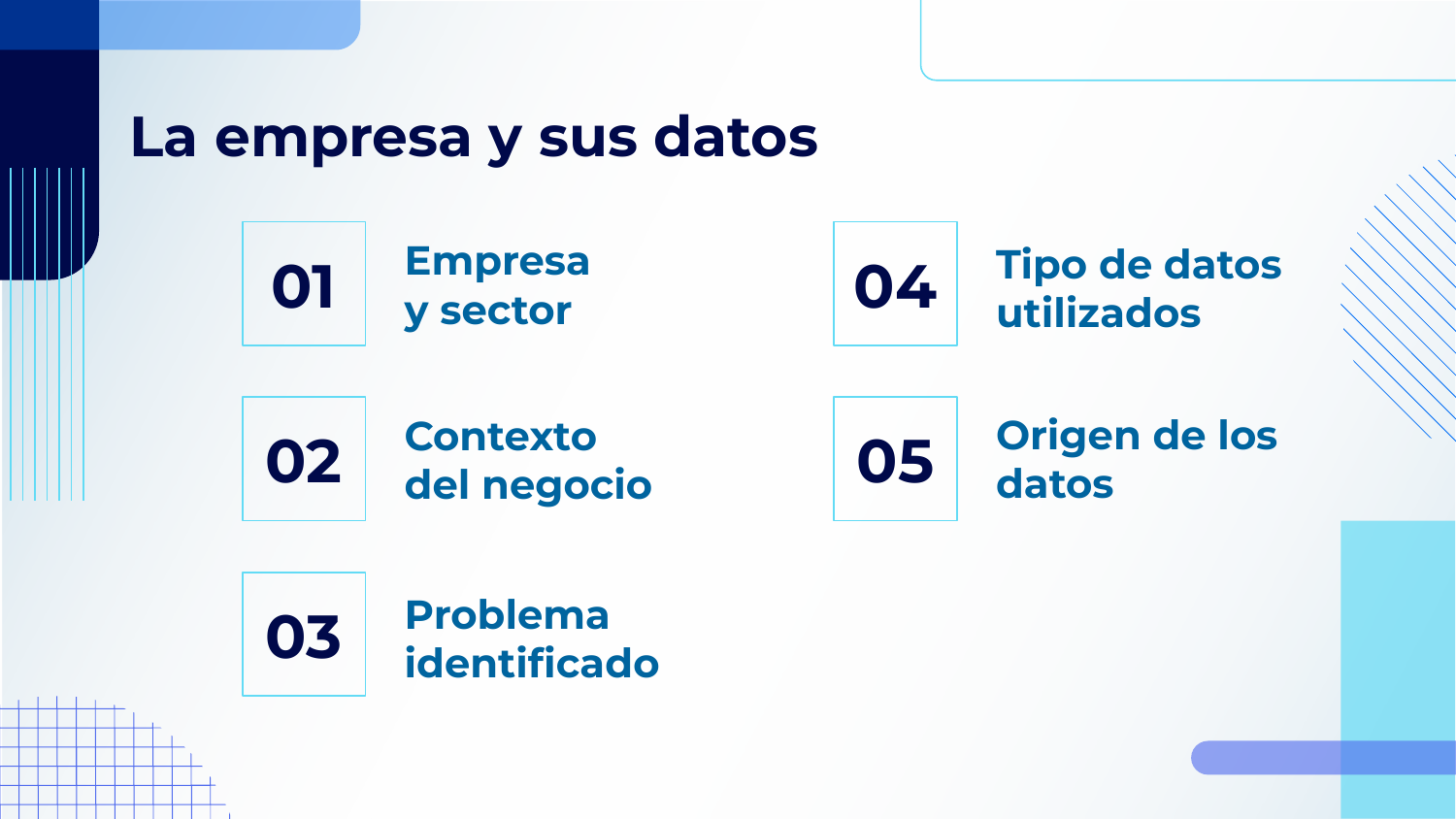

# La empresa y sus datos
01
04
Empresa y sector
Tipo de datos utilizados
02
05
Contexto del negocio
Origen de los datos
03
Problema identificado